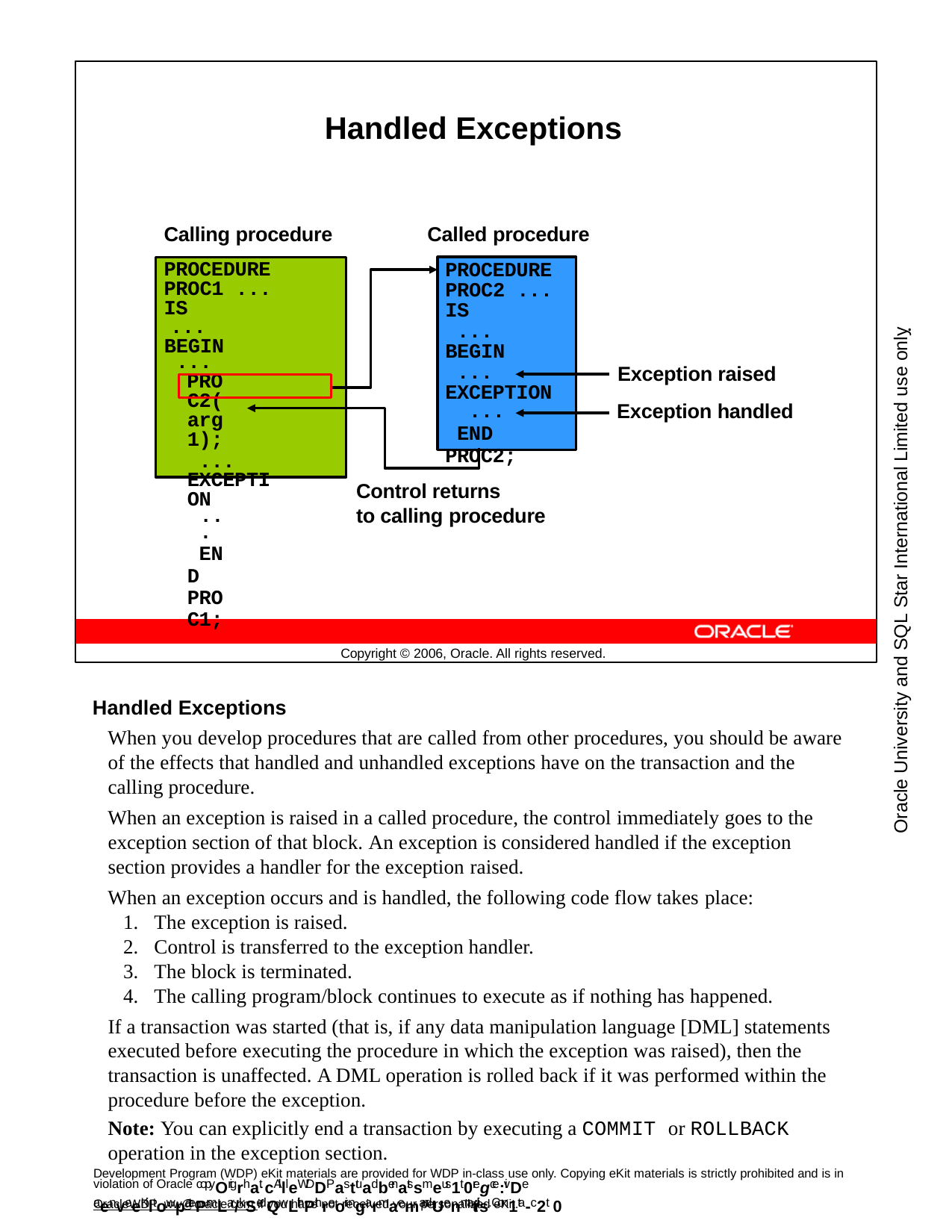

Handled Exceptions
Called procedure
PROCEDURE  PROC2 ...  IS
...  BEGIN
...  EXCEPTION
...
END PROC2;
Calling procedure
PROCEDURE  PROC1 ...  IS
...  BEGIN
...
PROC2(arg1);
...  EXCEPTION
...
END PROC1;

Oracle University and SQL Star International Limited use onlyฺ
Exception raised  Exception handled

Control returns
to calling procedure
Copyright © 2006, Oracle. All rights reserved.
Handled Exceptions
When you develop procedures that are called from other procedures, you should be aware  of the effects that handled and unhandled exceptions have on the transaction and the  calling procedure.
When an exception is raised in a called procedure, the control immediately goes to the  exception section of that block. An exception is considered handled if the exception  section provides a handler for the exception raised.
When an exception occurs and is handled, the following code flow takes place:
The exception is raised.
Control is transferred to the exception handler.
The block is terminated.
The calling program/block continues to execute as if nothing has happened.
If a transaction was started (that is, if any data manipulation language [DML] statements  executed before executing the procedure in which the exception was raised), then the  transaction is unaffected. A DML operation is rolled back if it was performed within the  procedure before the exception.
Note: You can explicitly end a transaction by executing a COMMIT or ROLLBACK
operation in the exception section.
Development Program (WDP) eKit materials are provided for WDP in-class use only. Copying eKit materials is strictly prohibited and is in
violation of Oracle copyOrigrhat. cAllleWDDPasttuadbenatssmeus1t 0regce:ivDe aenveeKiltowpatePrmLar/kSedQwLithPthreoir ngarmaemandUenmaitils. Con1ta-c2t 0
OracleWDP_ww@oracle.com if you have not received your personalized eKit.